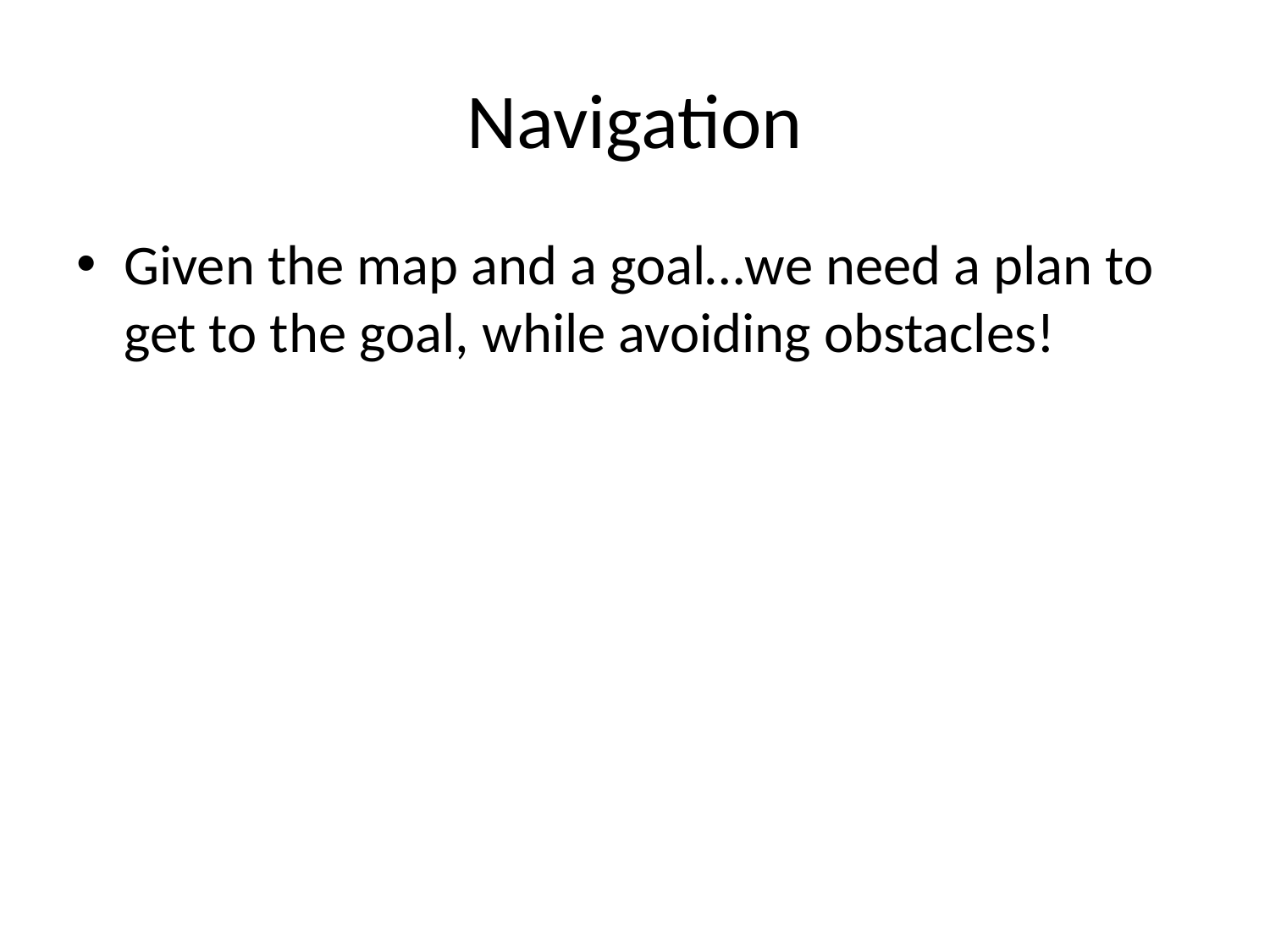

# Navigation
Given the map and a goal…we need a plan to get to the goal, while avoiding obstacles!